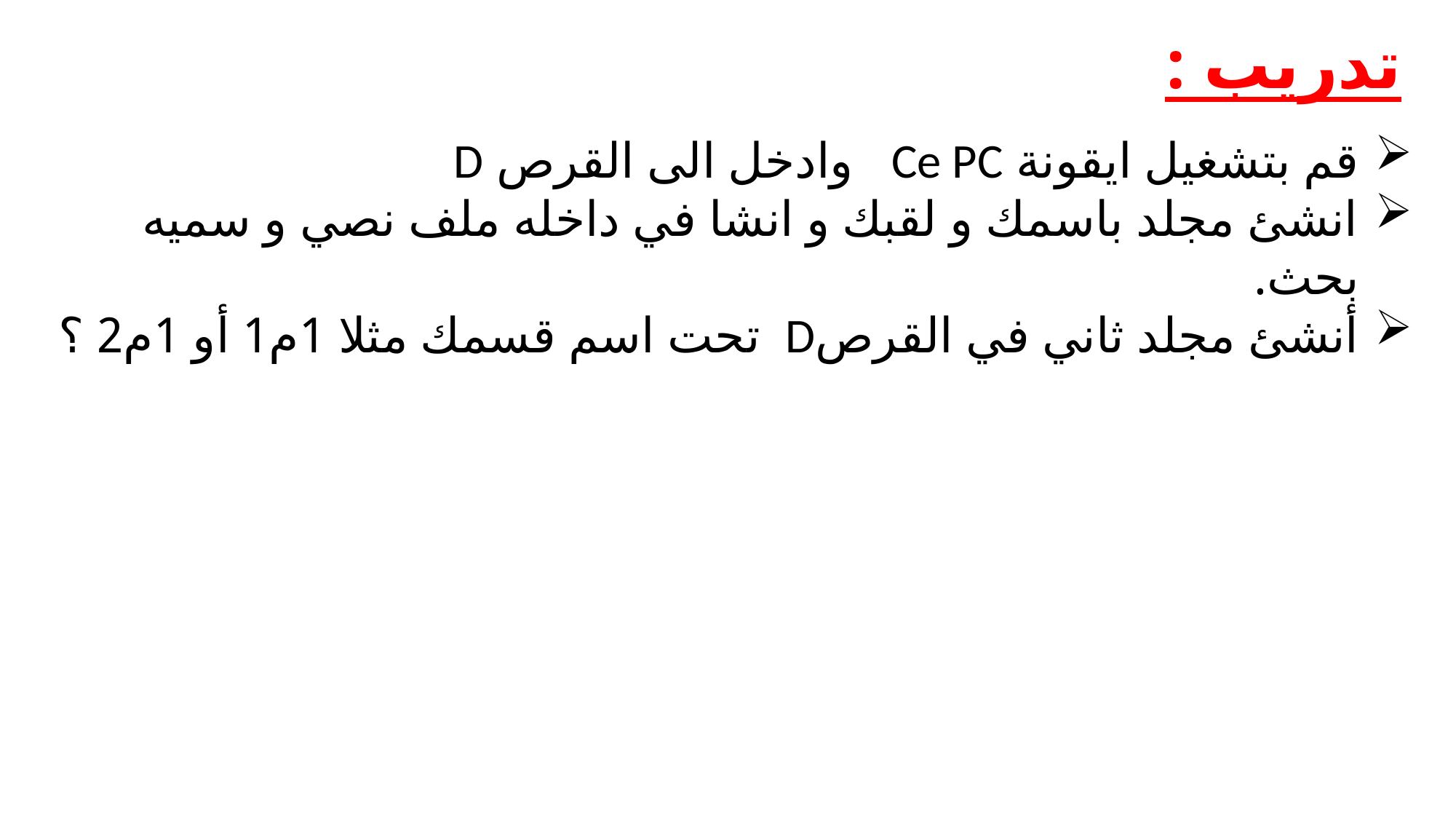

تدريب :
قم بتشغيل ايقونة Ce PC   وادخل الى القرص D
انشئ مجلد باسمك و لقبك و انشا في داخله ملف نصي و سميه بحث.
أنشئ مجلد ثاني في القرصD  تحت اسم قسمك مثلا 1م1 أو 1م2 ؟